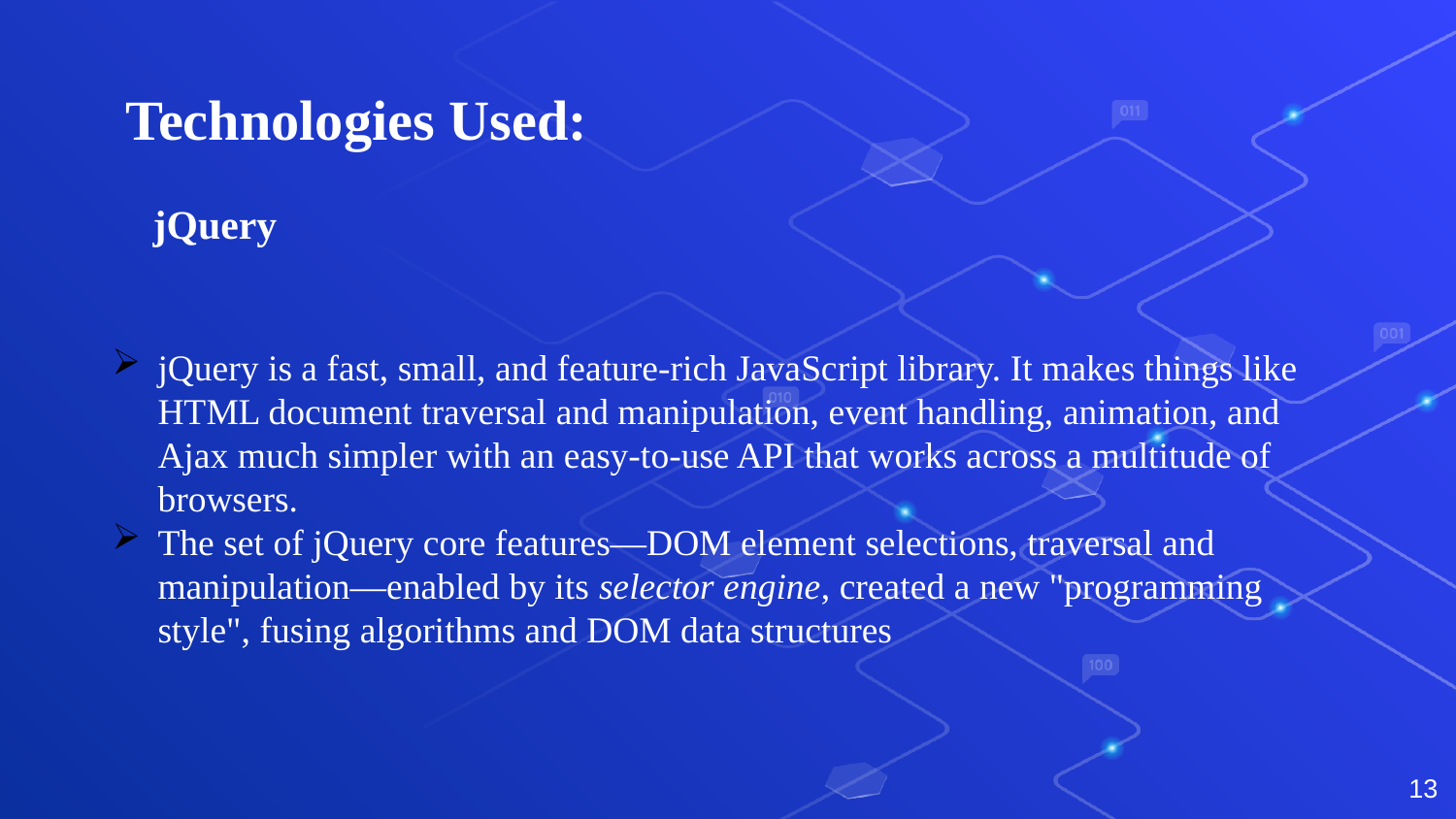

Technologies Used:
    jQuery

jQuery is a fast, small, and feature-rich JavaScript library. It makes things like HTML document traversal and manipulation, event handling, animation, and Ajax much simpler with an easy-to-use API that works across a multitude of browsers.
The set of jQuery core features—DOM element selections, traversal and manipulation—enabled by its selector engine, created a new "programming style", fusing algorithms and DOM data structures
13